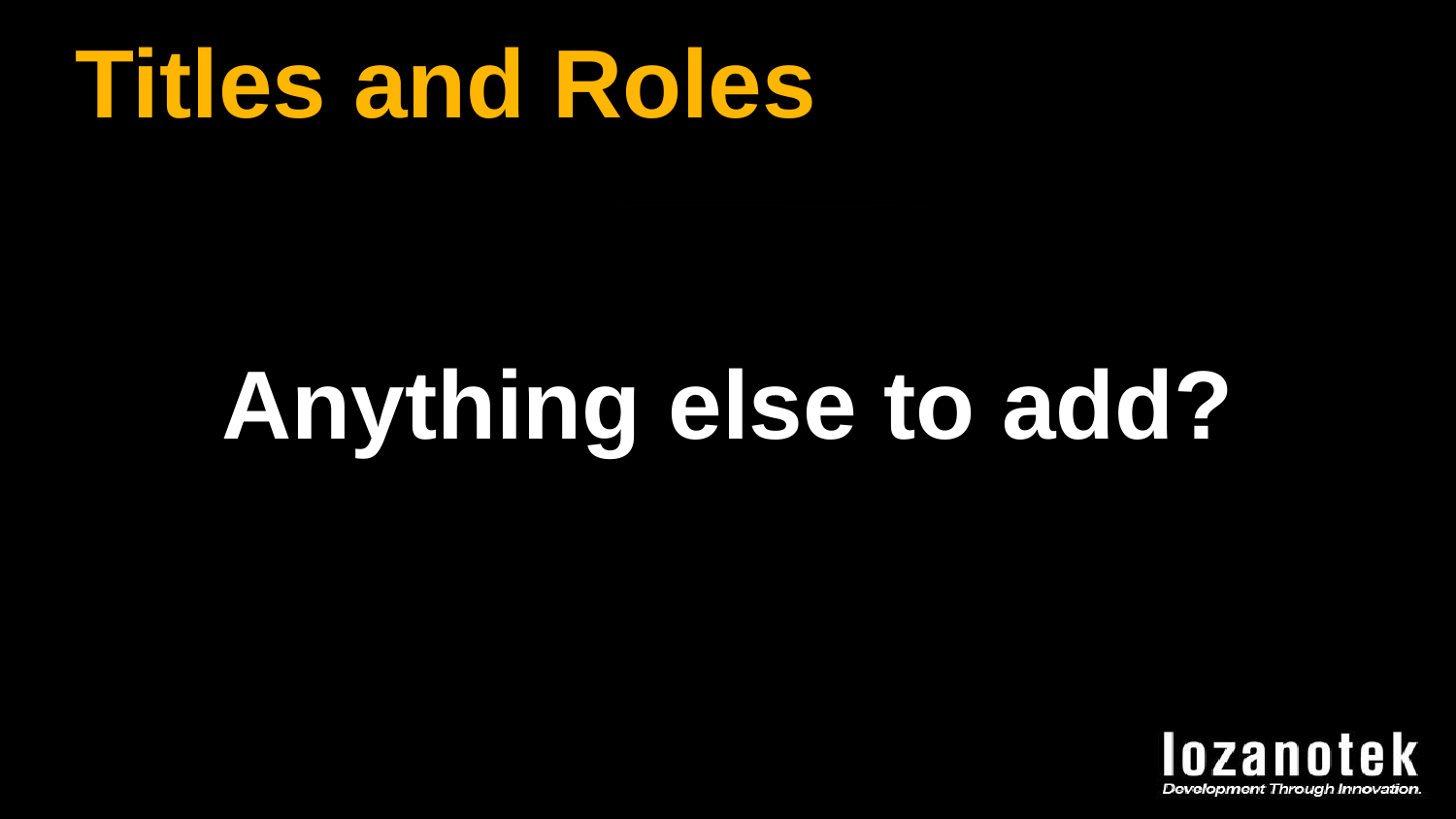

# Titles and Roles
Anything else to add?